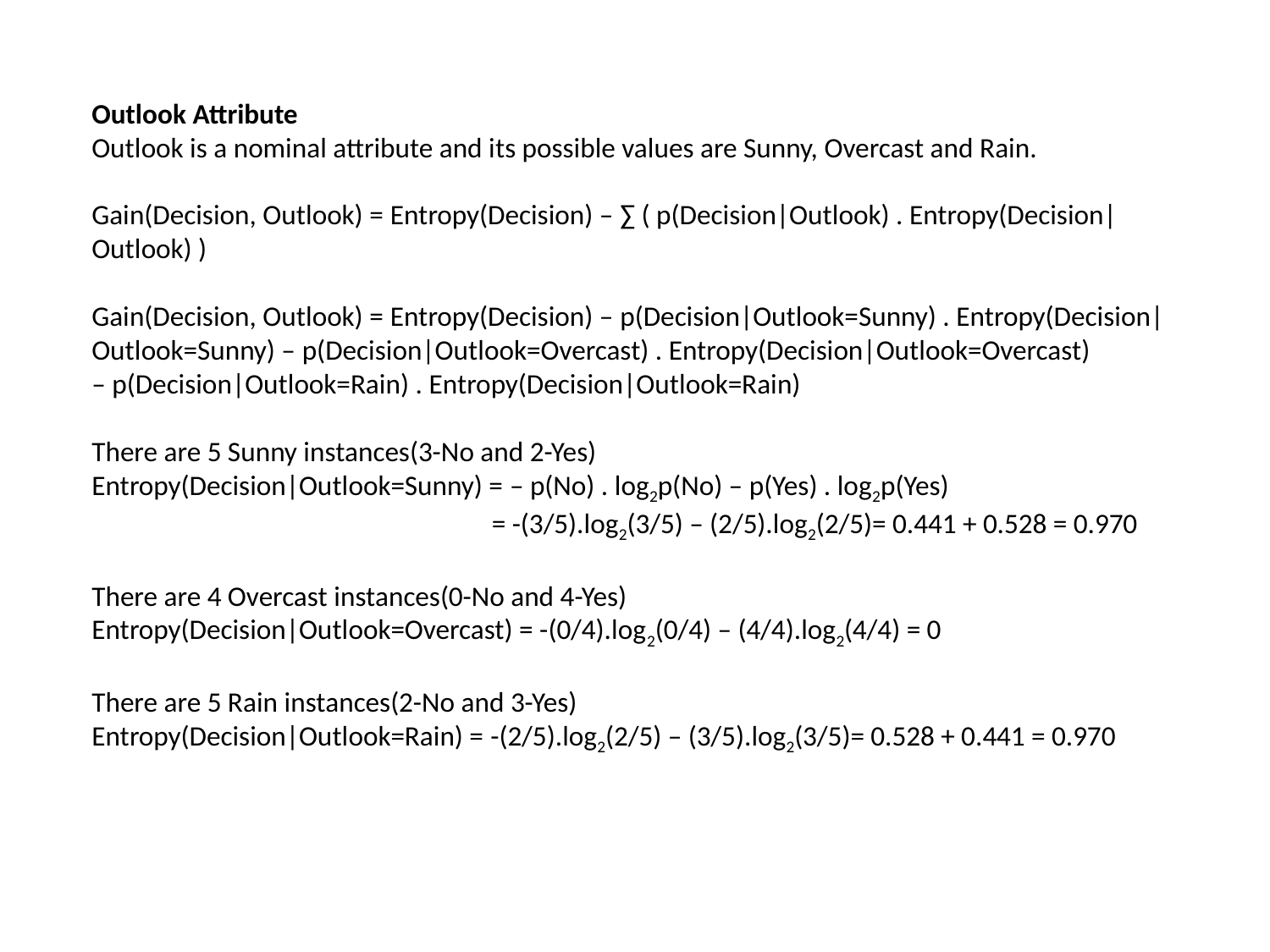

Outlook Attribute
Outlook is a nominal attribute and its possible values are Sunny, Overcast and Rain.

Gain(Decision, Outlook) = Entropy(Decision) – ∑ ( p(Decision|Outlook) . Entropy(Decision|Outlook) )

Gain(Decision, Outlook) = Entropy(Decision) – p(Decision|Outlook=Sunny) . Entropy(Decision|Outlook=Sunny) – p(Decision|Outlook=Overcast) . Entropy(Decision|Outlook=Overcast) – p(Decision|Outlook=Rain) . Entropy(Decision|Outlook=Rain)

There are 5 Sunny instances(3-No and 2-Yes)
Entropy(Decision|Outlook=Sunny) = – p(No) . log2p(No) – p(Yes) . log2p(Yes)
		                       = -(3/5).log2(3/5) – (2/5).log2(2/5)= 0.441 + 0.528 = 0.970

There are 4 Overcast instances(0-No and 4-Yes)
Entropy(Decision|Outlook=Overcast) = -(0/4).log2(0/4) – (4/4).log2(4/4) = 0

There are 5 Rain instances(2-No and 3-Yes)
Entropy(Decision|Outlook=Rain) = -(2/5).log2(2/5) – (3/5).log2(3/5)= 0.528 + 0.441 = 0.970